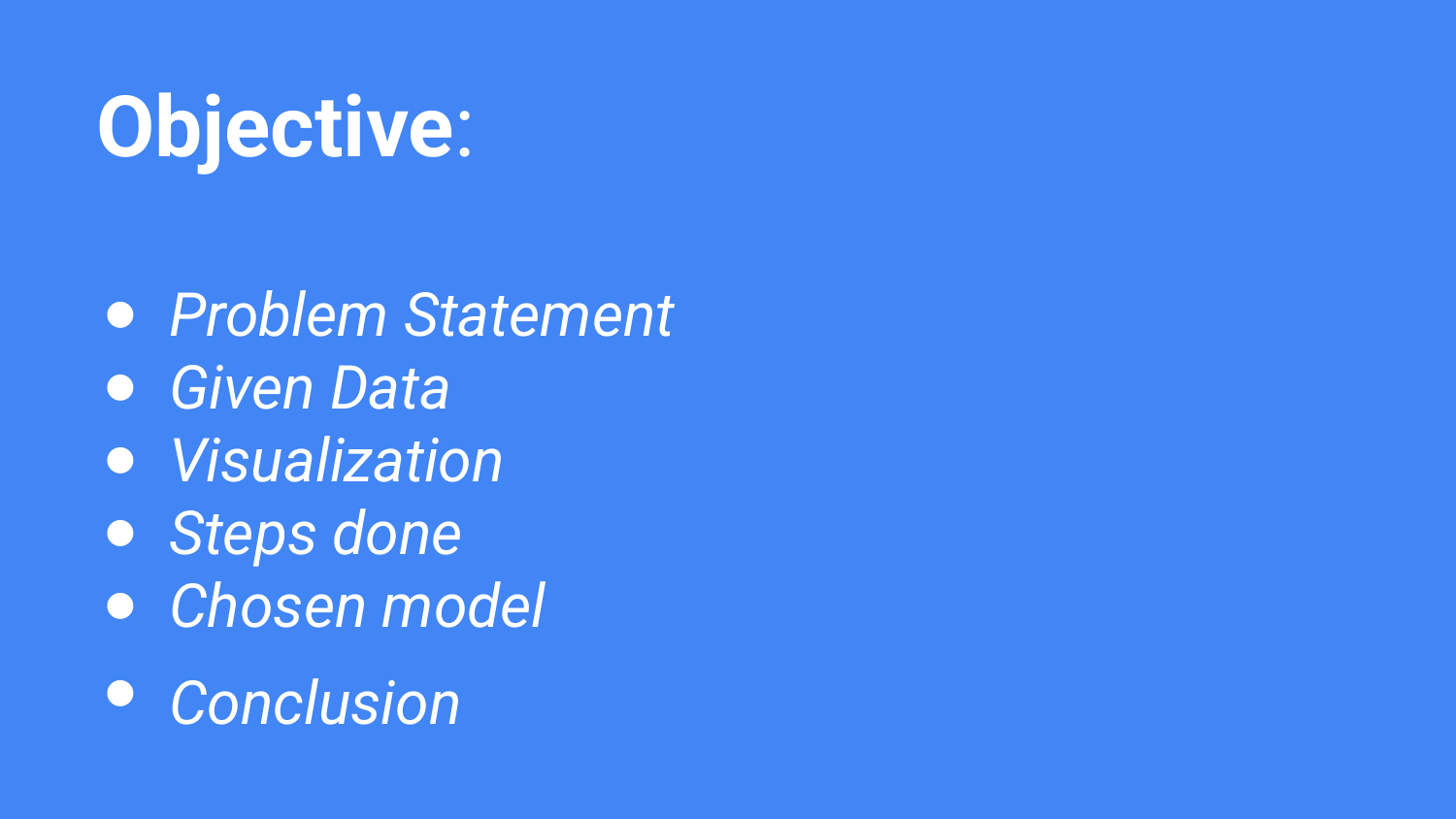

# Objective:

Problem Statement
Given Data
Visualization
Steps done
Chosen model
Conclusion